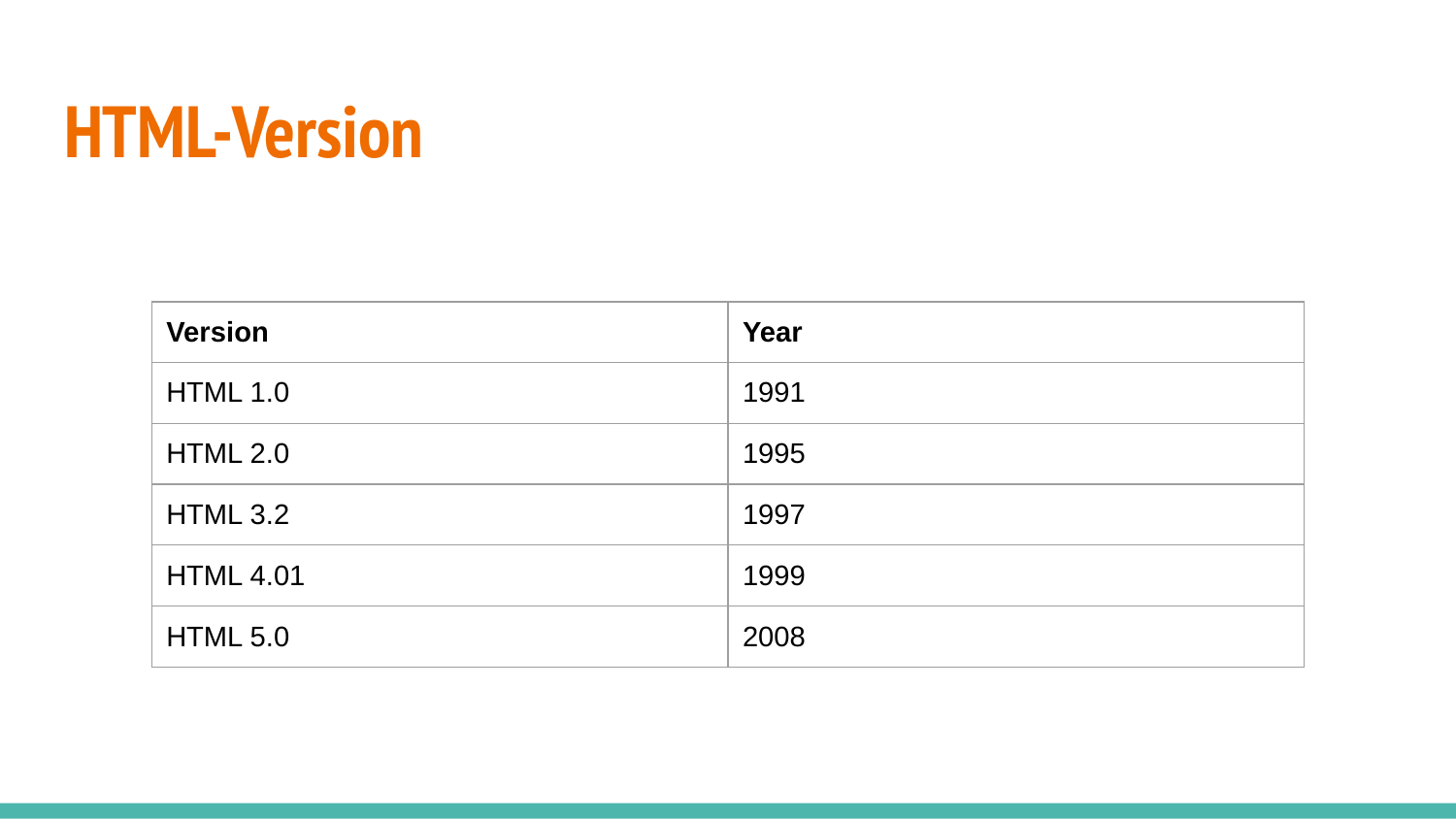

# HTML-Version
| Version | Year |
| --- | --- |
| HTML 1.0 | 1991 |
| HTML 2.0 | 1995 |
| HTML 3.2 | 1997 |
| HTML 4.01 | 1999 |
| HTML 5.0 | 2008 |